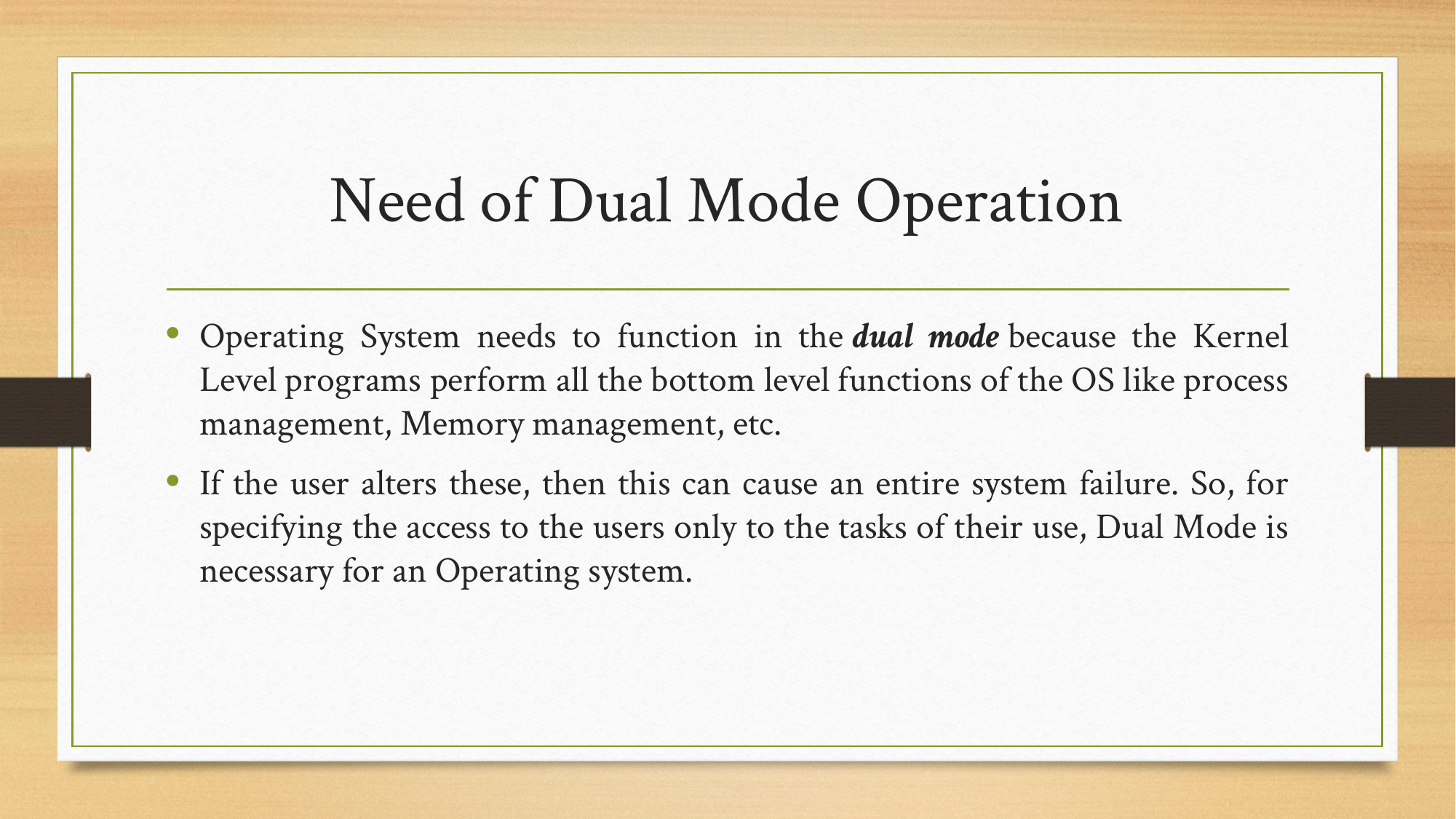

# Need of Dual Mode Operation
Operating System needs to function in the dual mode because the Kernel Level programs perform all the bottom level functions of the OS like process management, Memory management, etc.
If the user alters these, then this can cause an entire system failure. So, for specifying the access to the users only to the tasks of their use, Dual Mode is necessary for an Operating system.